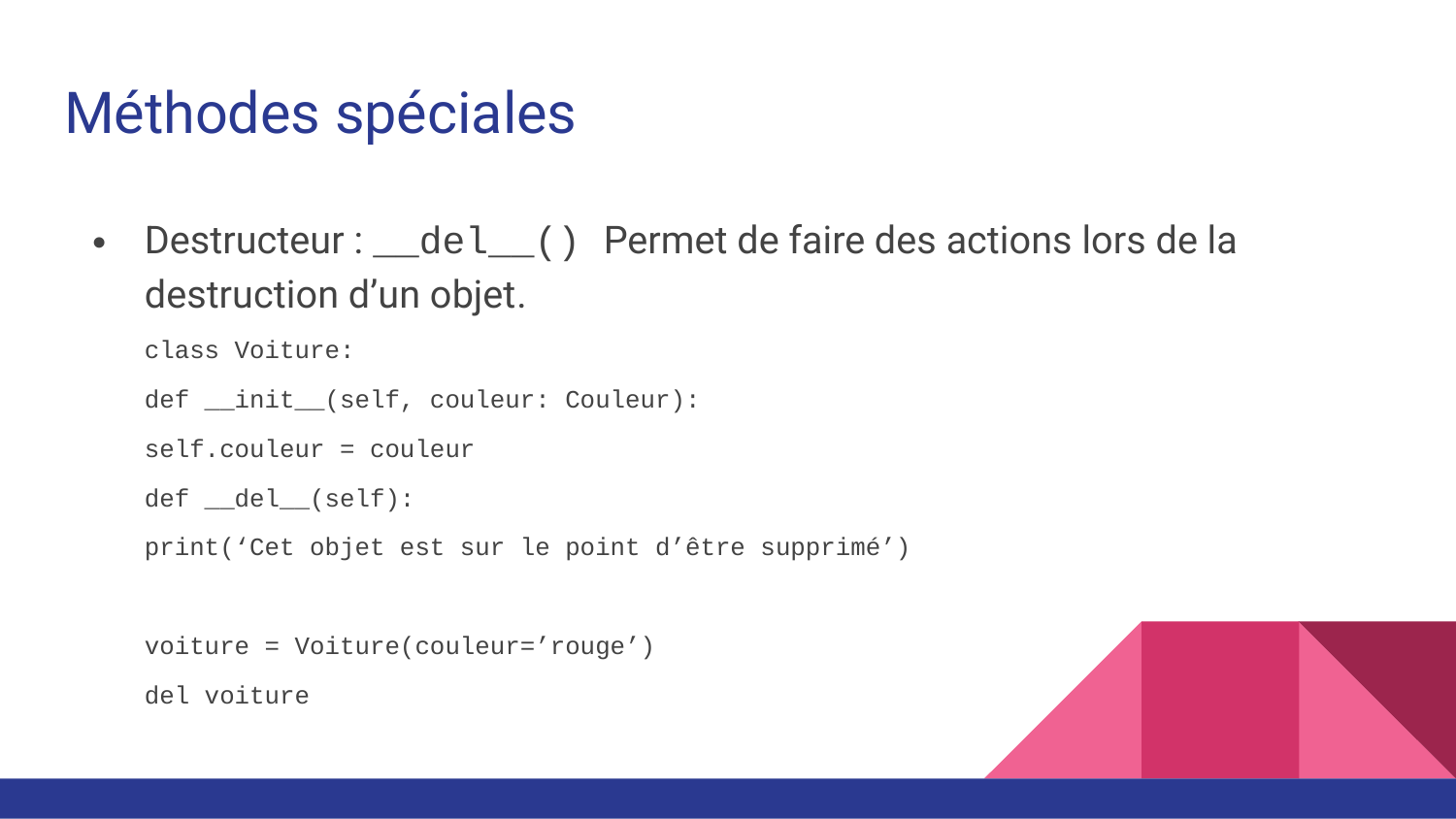

# Méthodes spéciales
Destructeur : __del__() Permet de faire des actions lors de la destruction d’un objet.
class Voiture:
	def __init__(self, couleur: Couleur):
		self.couleur = couleur
	def __del__(self):
		print(‘Cet objet est sur le point d’être supprimé’)

voiture = Voiture(couleur=’rouge’)
del voiture